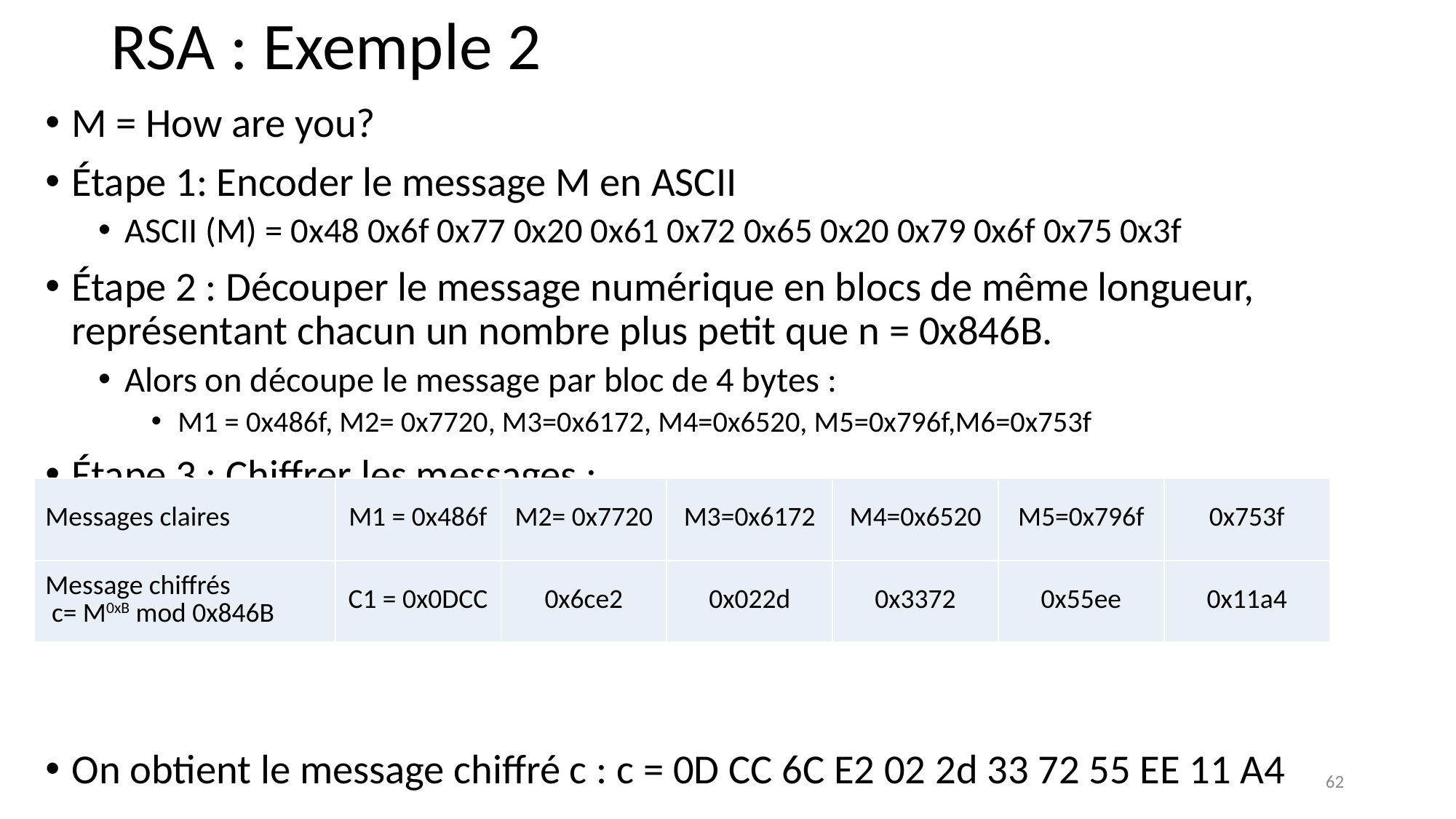

# RSA : Exemple 2
M = How are you?
Étape 1: Encoder le message M en ASCII
ASCII (M) = 0x48 0x6f 0x77 0x20 0x61 0x72 0x65 0x20 0x79 0x6f 0x75 0x3f
Étape 2 : Découper le message numérique en blocs de même longueur, représentant chacun un nombre plus petit que n = 0x846B.
Alors on découpe le message par bloc de 4 bytes :
M1 = 0x486f, M2= 0x7720, M3=0x6172, M4=0x6520, M5=0x796f,M6=0x753f
Étape 3 : Chiffrer les messages :

On obtient le message chiffré c : c = 0D CC 6C E2 02 2d 33 72 55 EE 11 A4
| Messages claires | M1 = 0x486f | M2= 0x7720 | M3=0x6172 | M4=0x6520 | M5=0x796f | 0x753f |
| --- | --- | --- | --- | --- | --- | --- |
| Message chiffrés c= M0xB mod 0x846B | C1 = 0x0DCC | 0x6ce2 | 0x022d | 0x3372 | 0x55ee | 0x11a4 |
62